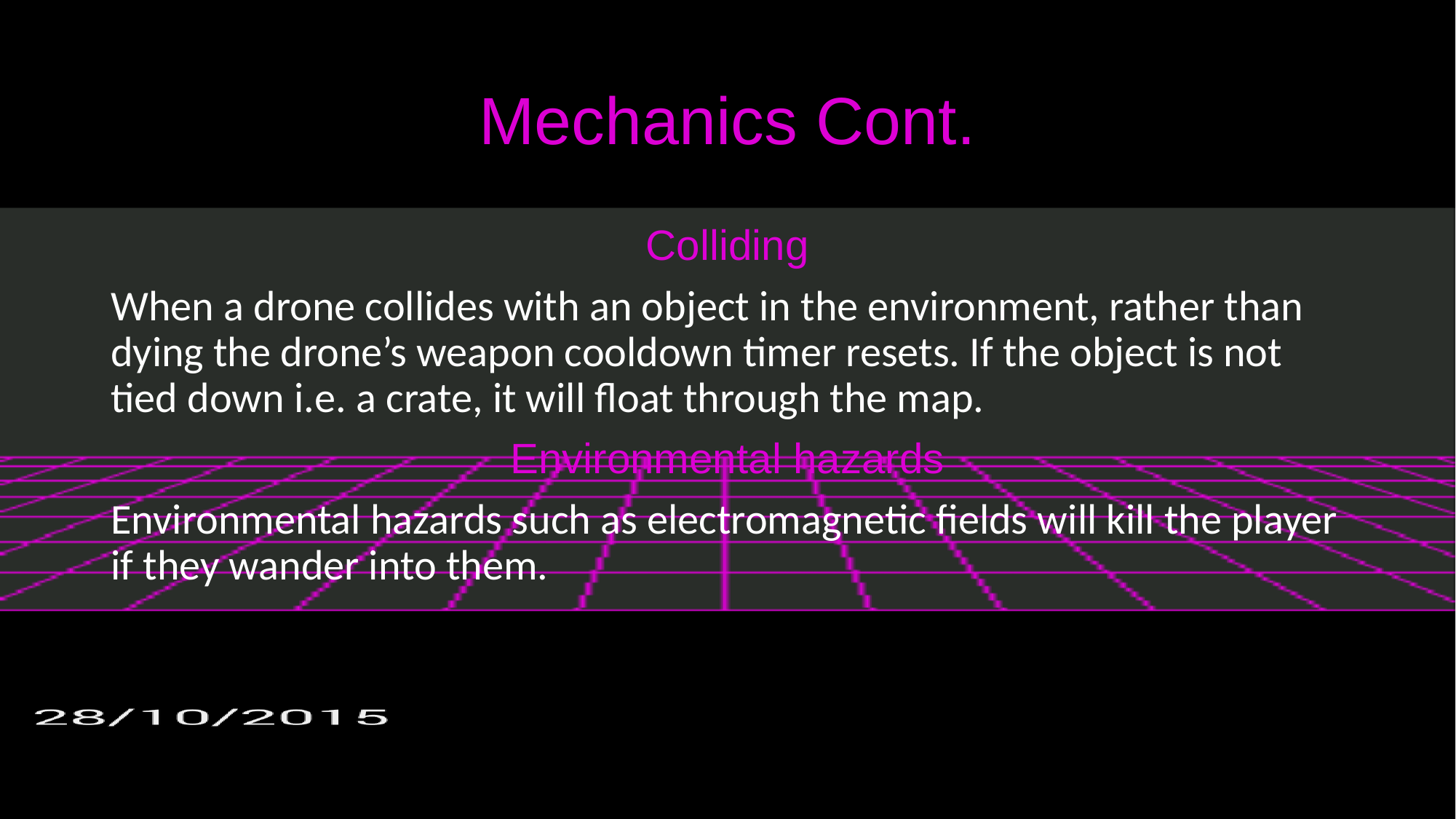

# Mechanics Cont.
Colliding
When a drone collides with an object in the environment, rather than dying the drone’s weapon cooldown timer resets. If the object is not tied down i.e. a crate, it will float through the map.
Environmental hazards
Environmental hazards such as electromagnetic fields will kill the player if they wander into them.